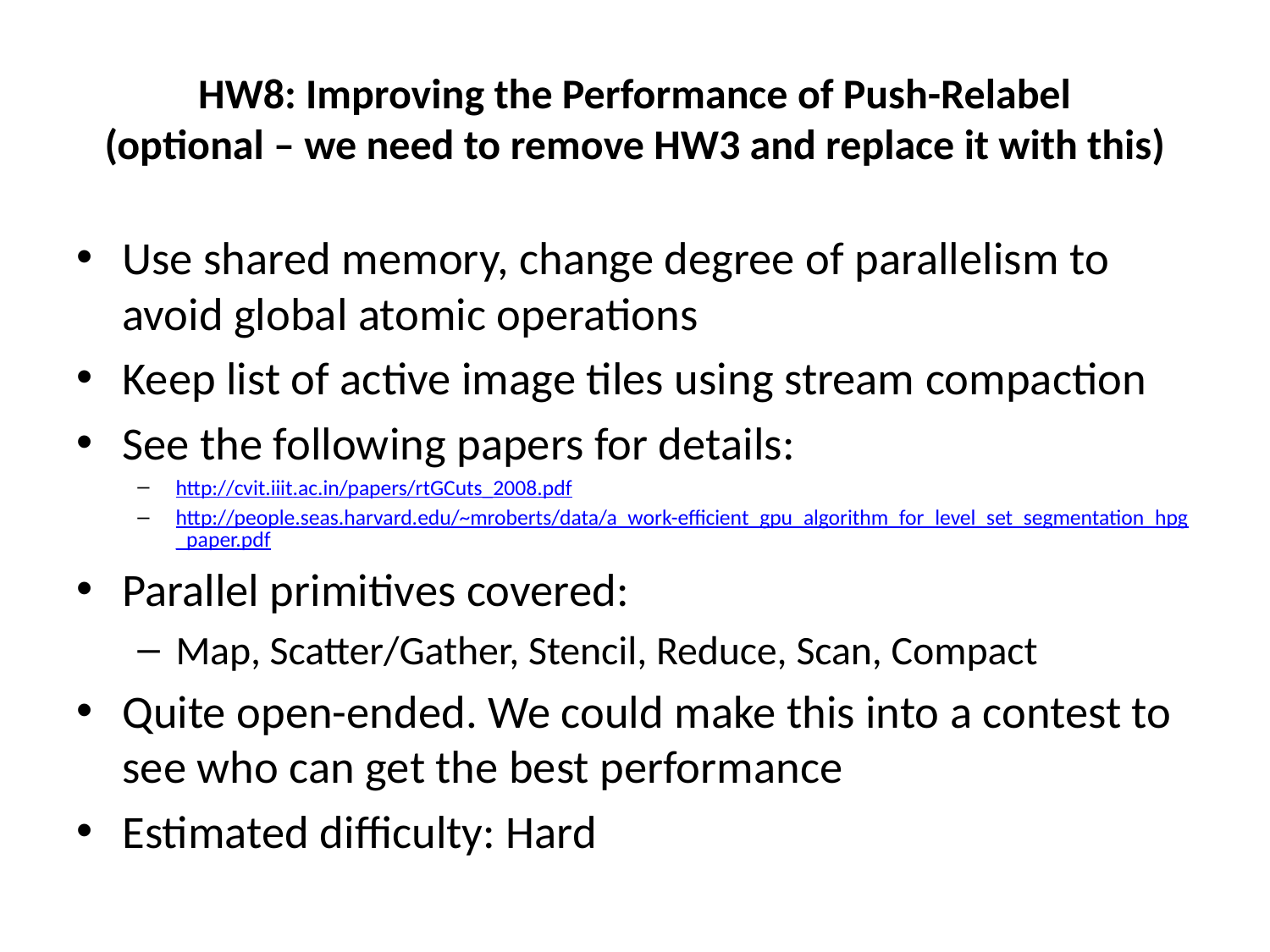

# HW8: Improving the Performance of Push-Relabel (optional – we need to remove HW3 and replace it with this)
Use shared memory, change degree of parallelism to avoid global atomic operations
Keep list of active image tiles using stream compaction
See the following papers for details:
http://cvit.iiit.ac.in/papers/rtGCuts_2008.pdf
http://people.seas.harvard.edu/~mroberts/data/a_work-efficient_gpu_algorithm_for_level_set_segmentation_hpg_paper.pdf
Parallel primitives covered:
Map, Scatter/Gather, Stencil, Reduce, Scan, Compact
Quite open-ended. We could make this into a contest to see who can get the best performance
Estimated difficulty: Hard